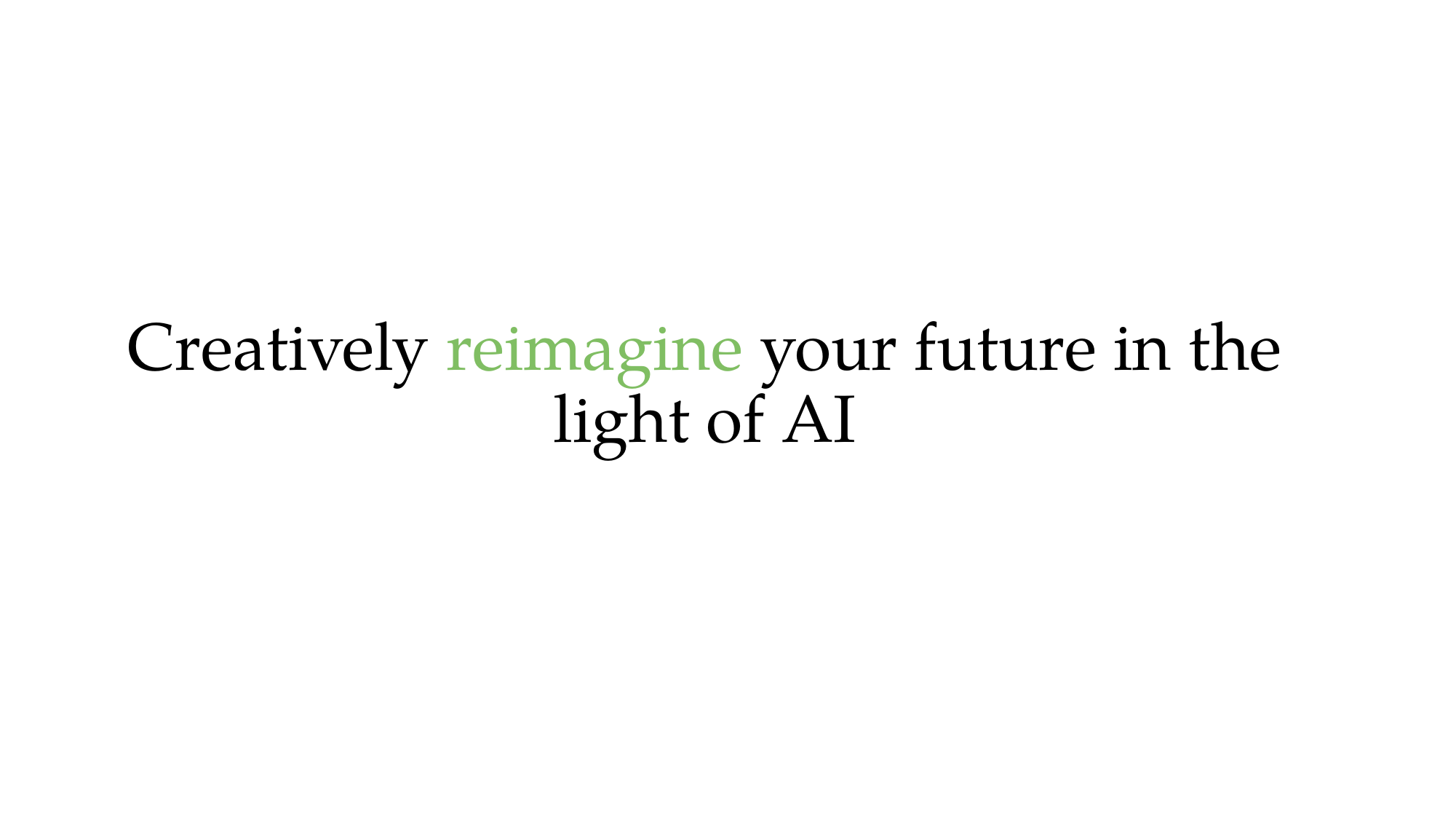

#

Creatively reimagine your future in the light of AI